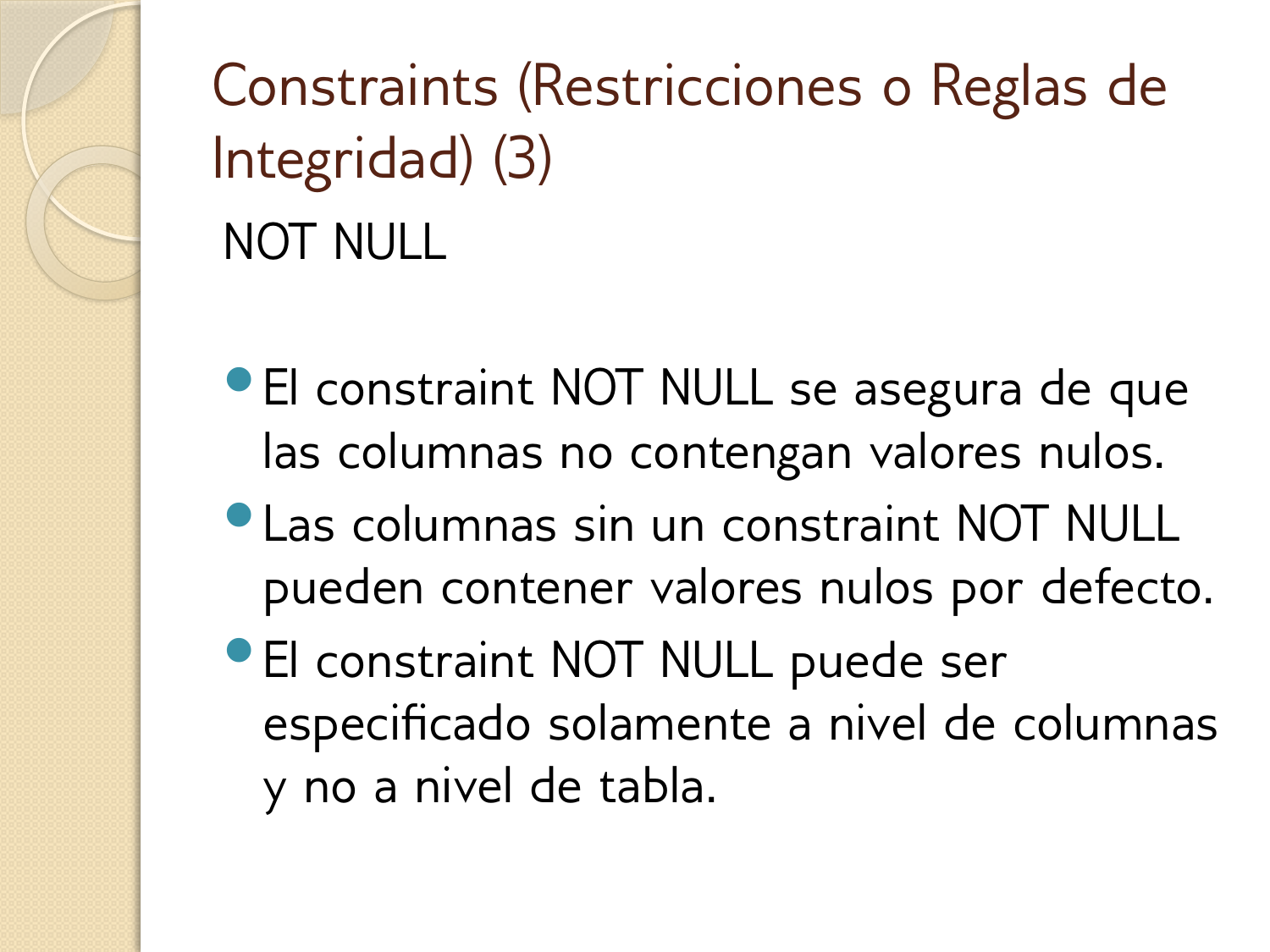

# Constraints (Restricciones o Reglas de Integridad) (3)
NOT NULL

El constraint NOT NULL se asegura de que las columnas no contengan valores nulos.
Las columnas sin un constraint NOT NULL pueden contener valores nulos por defecto.
El constraint NOT NULL puede ser especificado solamente a nivel de columnas y no a nivel de tabla.